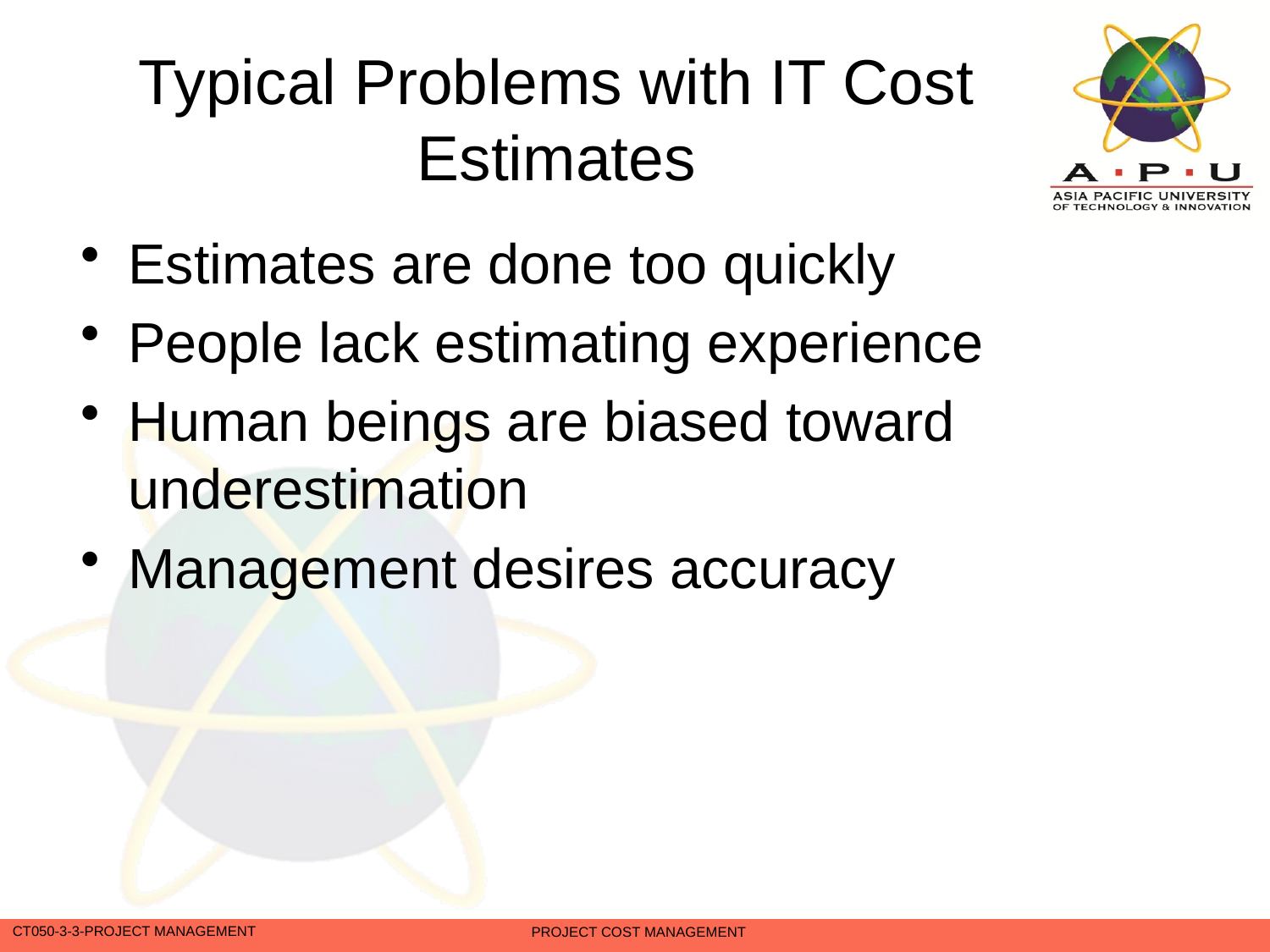

# Typical Problems with IT Cost Estimates
Estimates are done too quickly
People lack estimating experience
Human beings are biased toward underestimation
Management desires accuracy